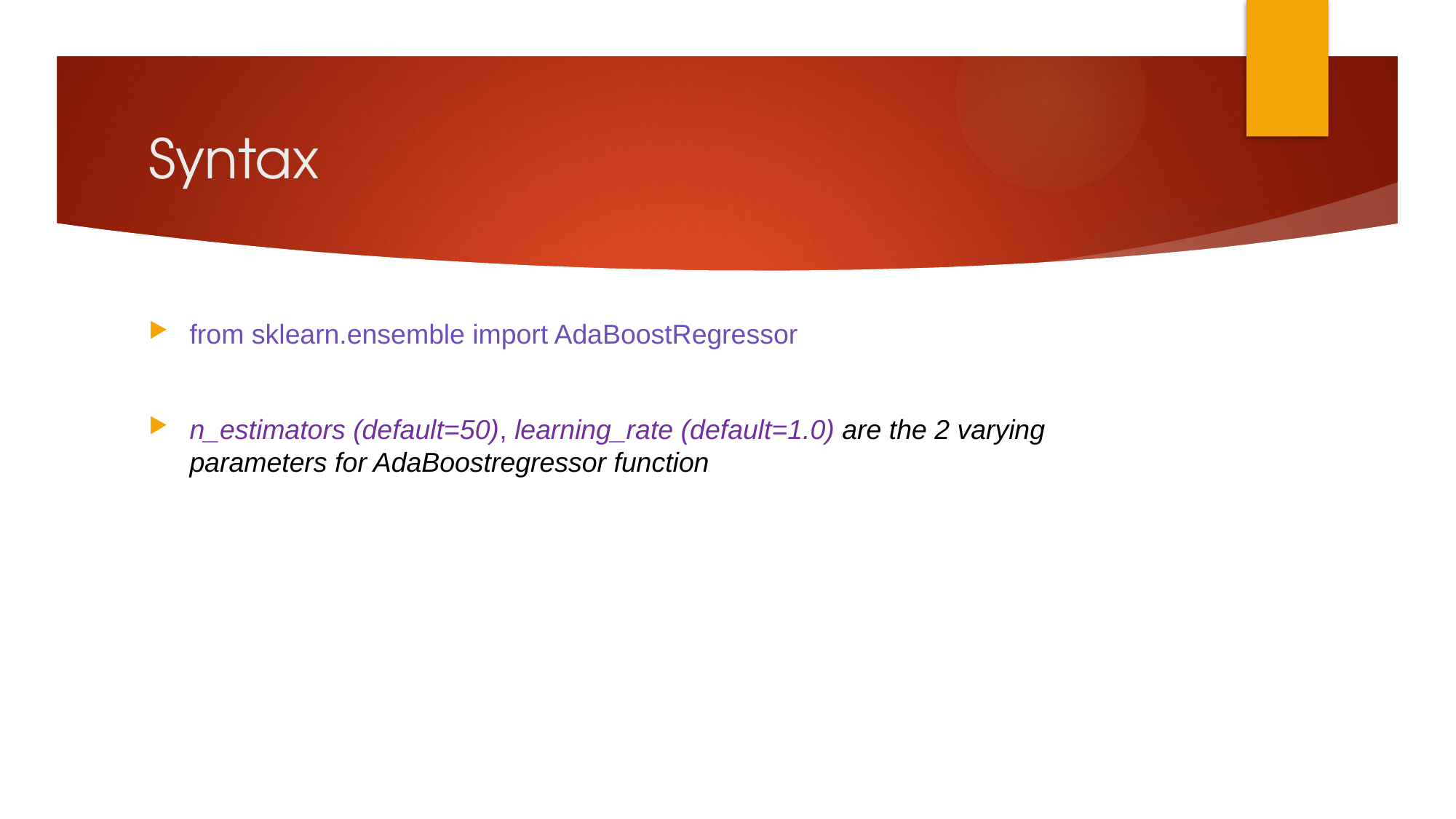

# Syntax
from sklearn.ensemble import AdaBoostRegressor

n_estimators (default=50), learning_rate (default=1.0) are the 2 varying parameters for AdaBoostregressor function